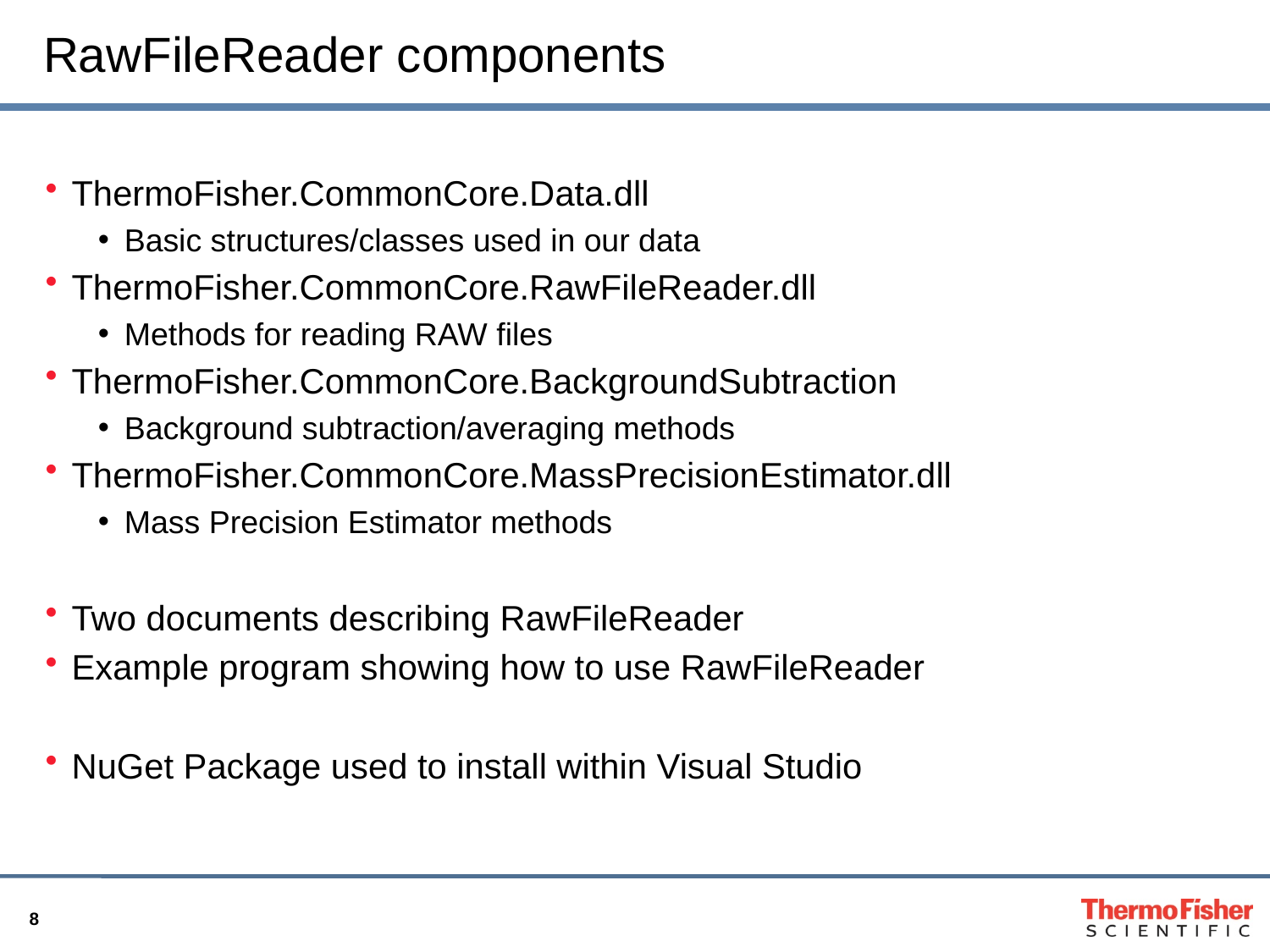

# RawFileReader components
ThermoFisher.CommonCore.Data.dll
Basic structures/classes used in our data
ThermoFisher.CommonCore.RawFileReader.dll
Methods for reading RAW files
ThermoFisher.CommonCore.BackgroundSubtraction
Background subtraction/averaging methods
ThermoFisher.CommonCore.MassPrecisionEstimator.dll
Mass Precision Estimator methods

Two documents describing RawFileReader
Example program showing how to use RawFileReader

NuGet Package used to install within Visual Studio